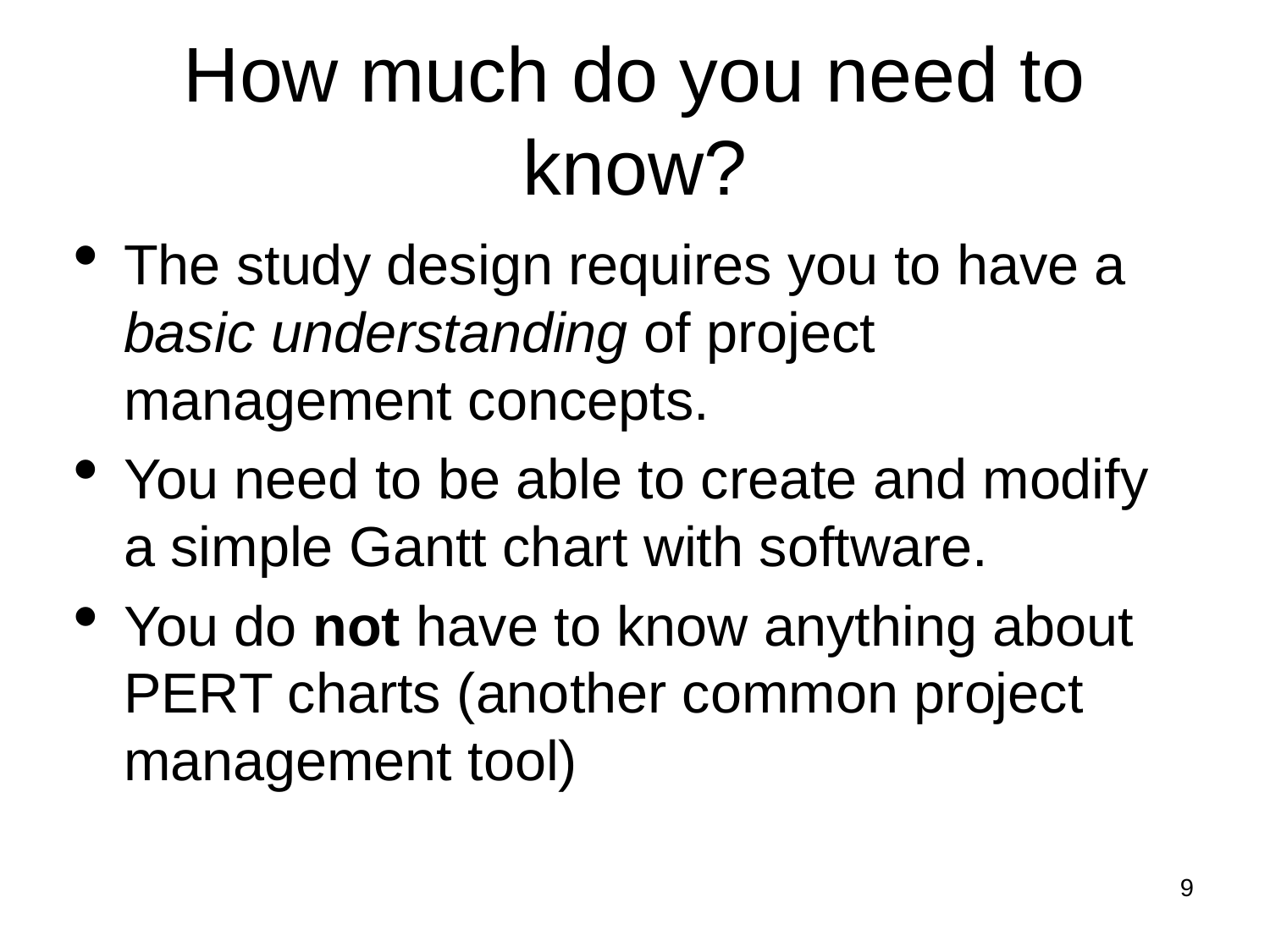

# How much do you need to know?
The study design requires you to have a basic understanding of project management concepts.
You need to be able to create and modify a simple Gantt chart with software.
You do not have to know anything about PERT charts (another common project management tool)

9